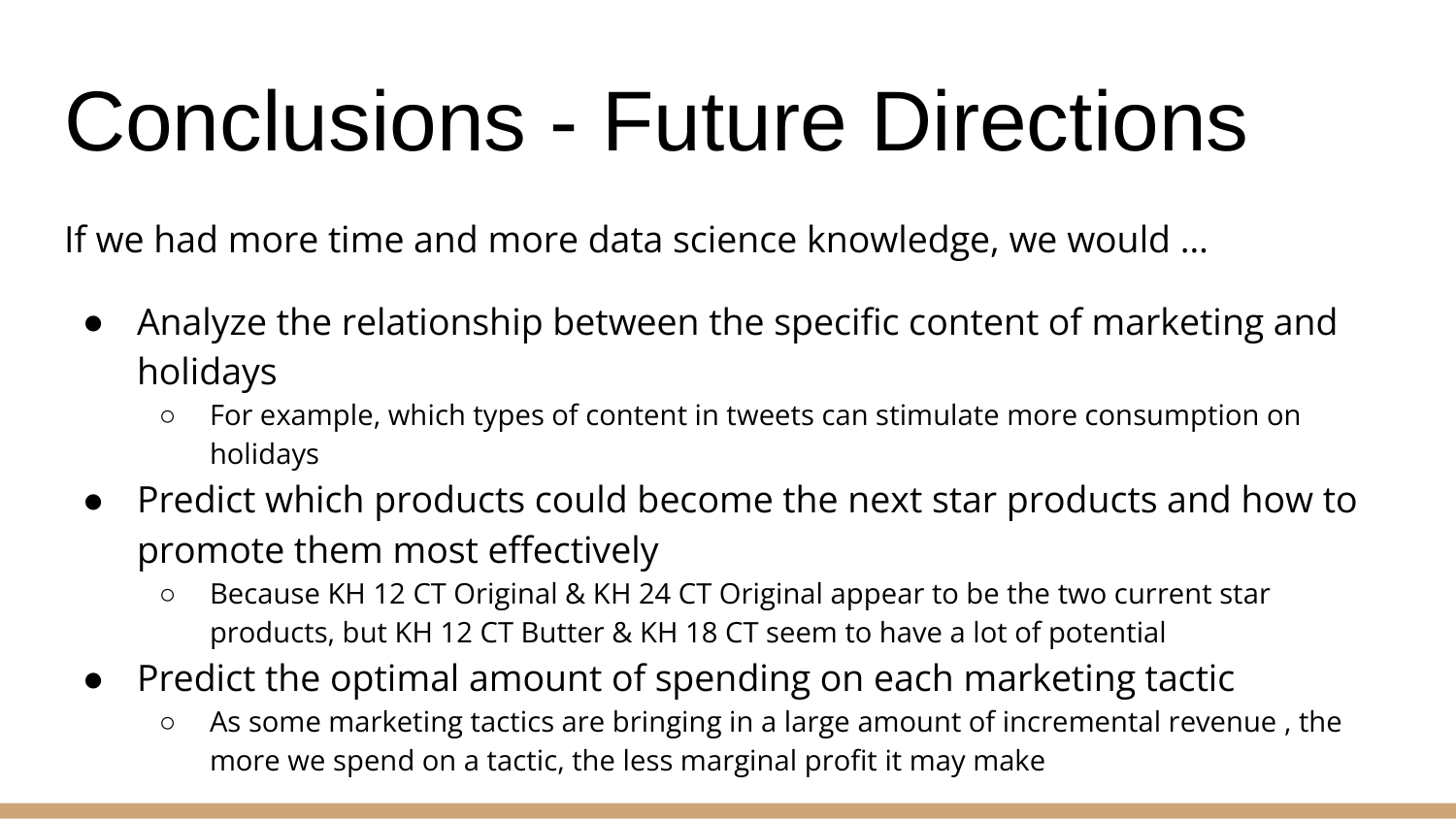

# Conclusions - Future Directions
If we had more time and more data science knowledge, we would …
Analyze the relationship between the specific content of marketing and holidays
For example, which types of content in tweets can stimulate more consumption on holidays
Predict which products could become the next star products and how to promote them most effectively
Because KH 12 CT Original & KH 24 CT Original appear to be the two current star products, but KH 12 CT Butter & KH 18 CT seem to have a lot of potential
Predict the optimal amount of spending on each marketing tactic
As some marketing tactics are bringing in a large amount of incremental revenue , the more we spend on a tactic, the less marginal profit it may make